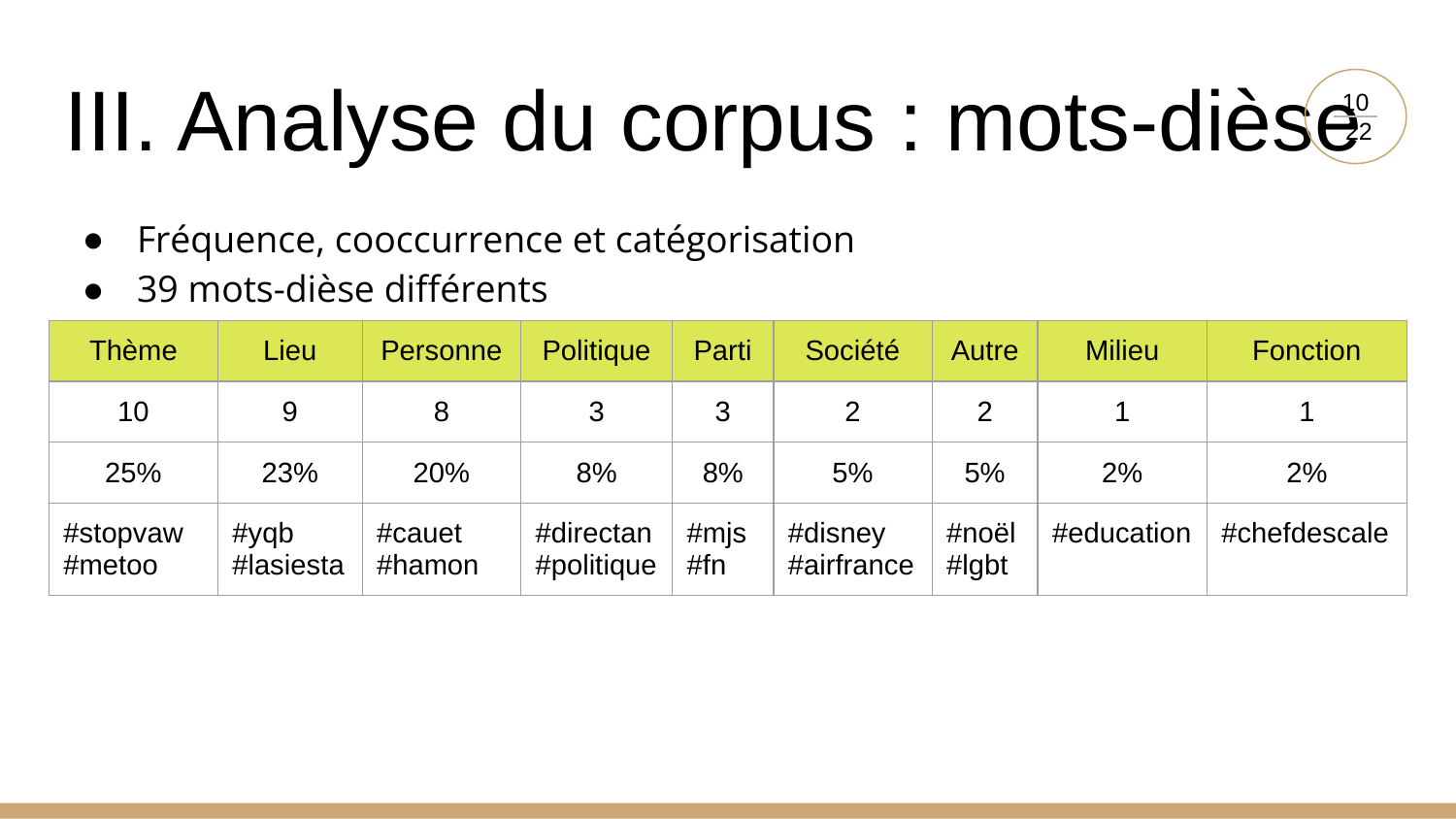

# III. Analyse du corpus : mots-dièse
10
 22
Fréquence, cooccurrence et catégorisation
39 mots-dièse différents

| Thème | Lieu | Personne | Politique | Parti | Société | Autre | Milieu | Fonction |
| --- | --- | --- | --- | --- | --- | --- | --- | --- |
| 10 | 9 | 8 | 3 | 3 | 2 | 2 | 1 | 1 |
| 25% | 23% | 20% | 8% | 8% | 5% | 5% | 2% | 2% |
| #stopvaw #metoo | #yqb #lasiesta | #cauet #hamon | #directan #politique | #mjs #fn | #disney #airfrance | #noël #lgbt | #education | #chefdescale |